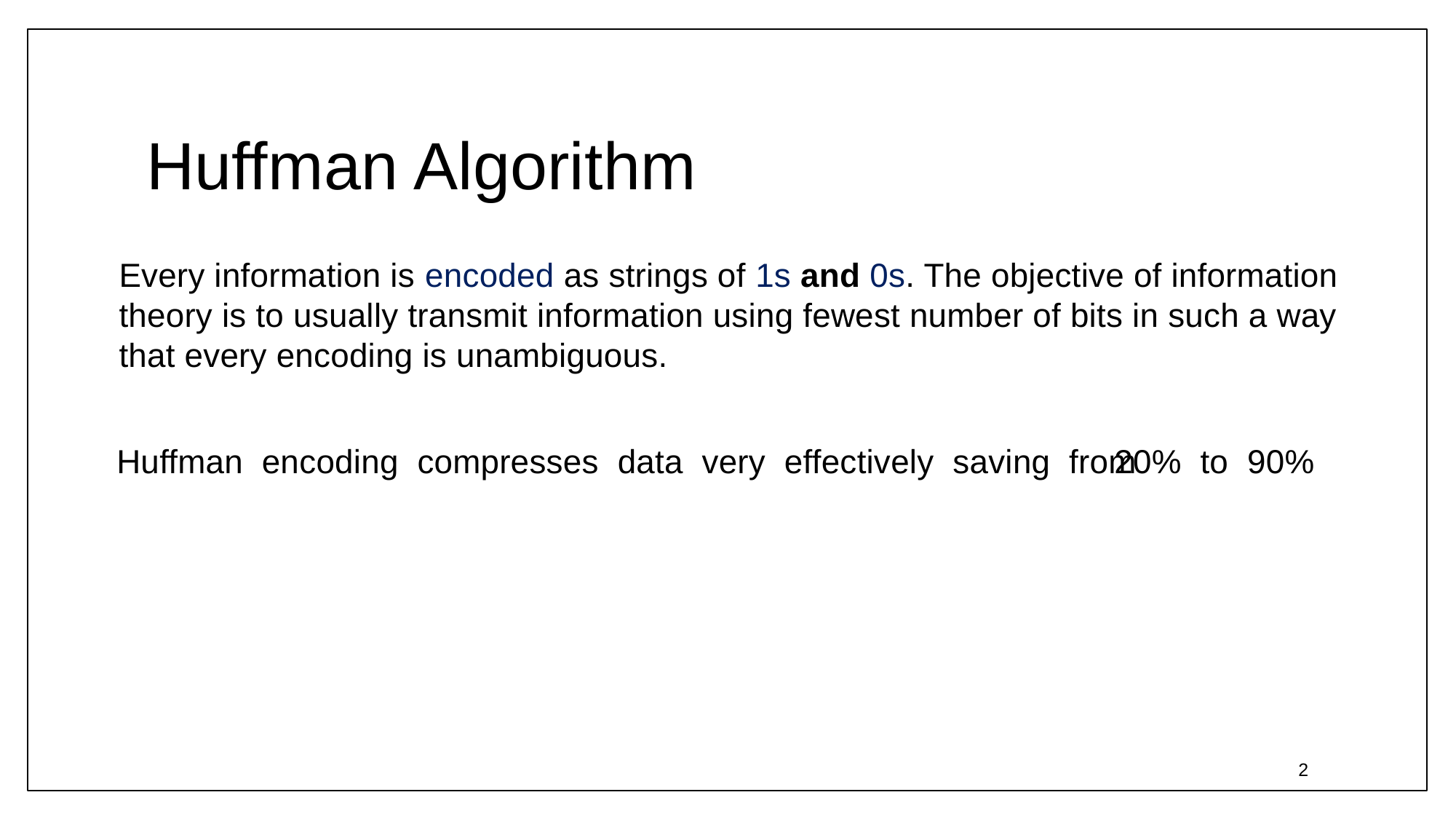

Huffman Algorithm
Every information is encoded as strings of 1s and 0s. The objective of information
theory is to usually transmit information using fewest number of bits in such a way
that every encoding is unambiguous.
Huffman  encoding  compresses  data  very  effectively  saving  from
20%  to  90%
2